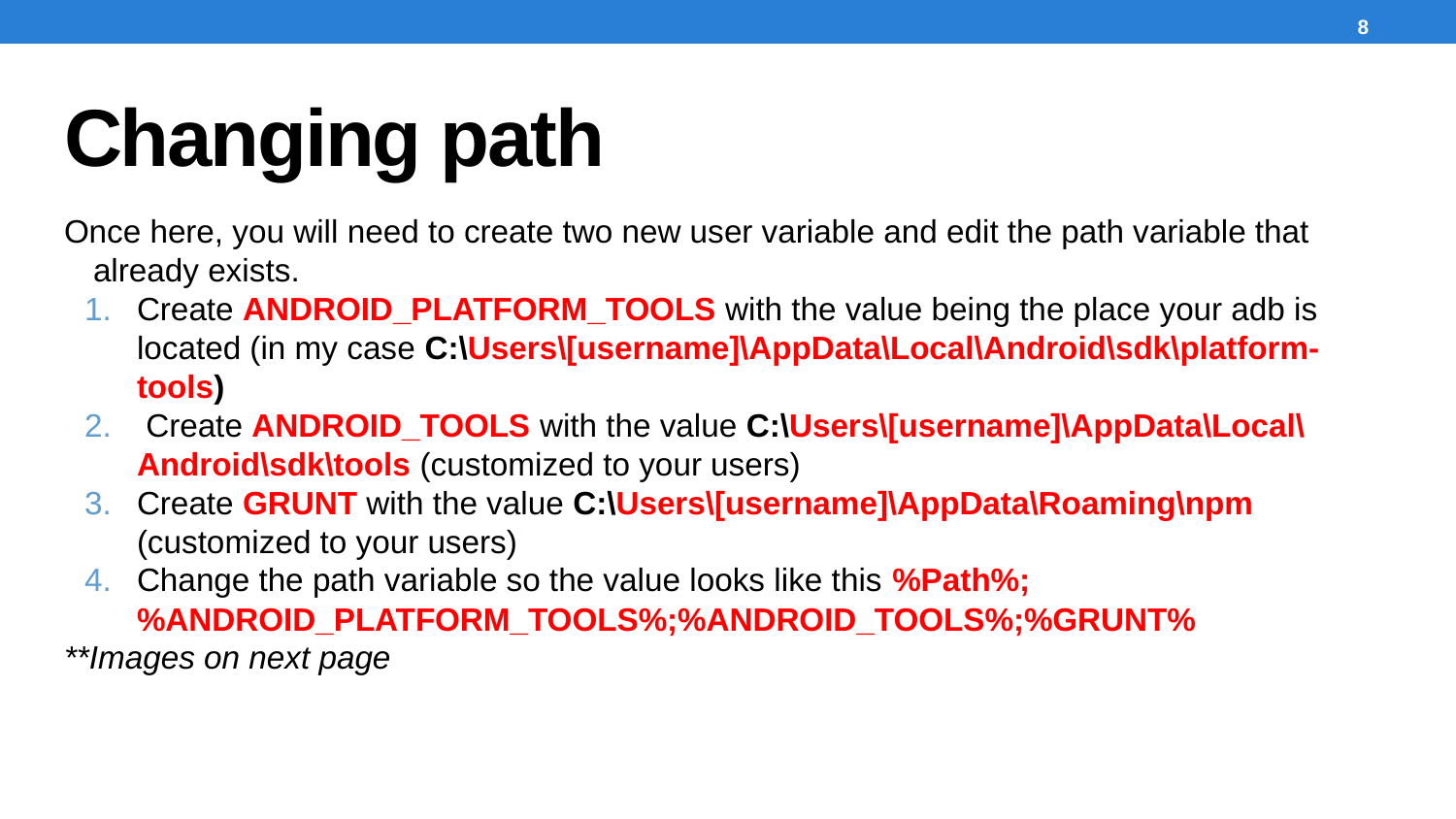

8
# Changing path
Once here, you will need to create two new user variable and edit the path variable that already exists.
Create ANDROID_PLATFORM_TOOLS with the value being the place your adb is located (in my case C:\Users\[username]\AppData\Local\Android\sdk\platform-tools)
 Create ANDROID_TOOLS with the value C:\Users\[username]\AppData\Local\Android\sdk\tools (customized to your users)
Create GRUNT with the value C:\Users\[username]\AppData\Roaming\npm (customized to your users)
Change the path variable so the value looks like this %Path%;%ANDROID_PLATFORM_TOOLS%;%ANDROID_TOOLS%;%GRUNT%
**Images on next page
8